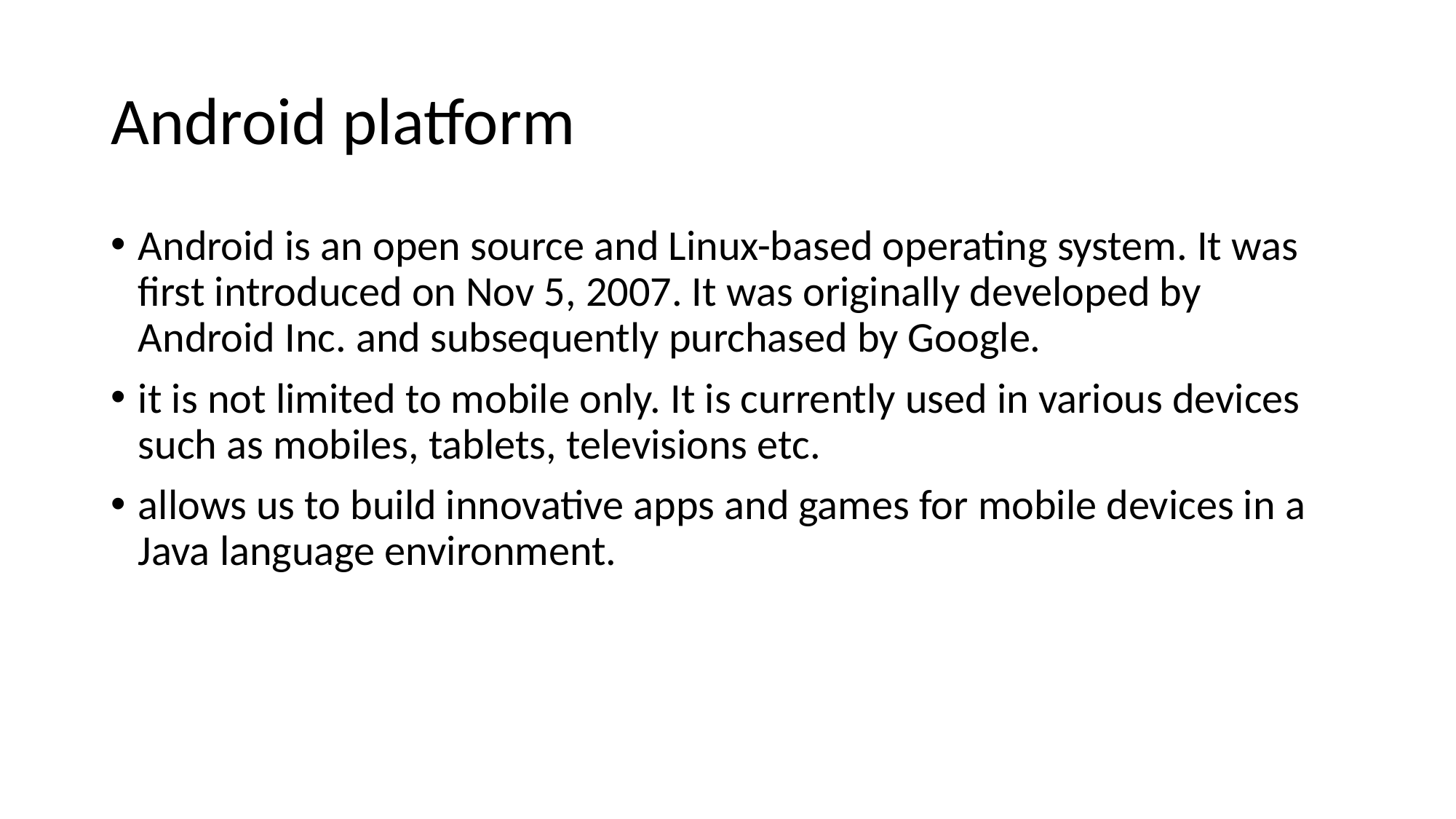

# Android platform
Android is an open source and Linux-based operating system. It was first introduced on Nov 5, 2007. It was originally developed by Android Inc. and subsequently purchased by Google.
it is not limited to mobile only. It is currently used in various devices such as mobiles, tablets, televisions etc.
allows us to build innovative apps and games for mobile devices in a Java language environment.